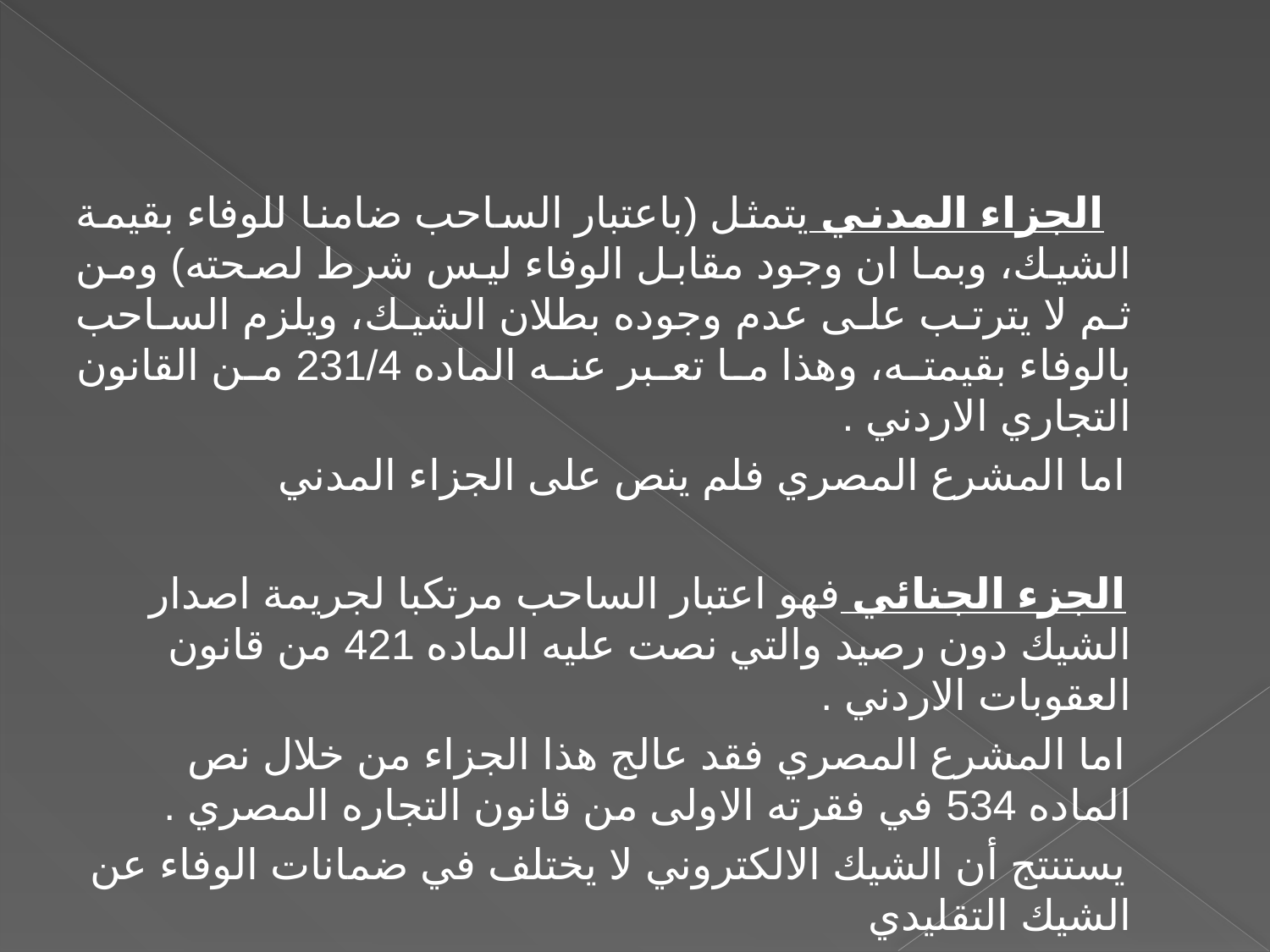

الجزاء المدني يتمثل (باعتبار الساحب ضامنا للوفاء بقيمة الشيك، وبما ان وجود مقابل الوفاء ليس شرط لصحته) ومن ثم لا يترتب على عدم وجوده بطلان الشيك، ويلزم الساحب بالوفاء بقيمته، وهذا ما تعبر عنه الماده 231/4 من القانون التجاري الاردني .
     اما المشرع المصري فلم ينص على الجزاء المدني

     الجزء الجنائي فهو اعتبار الساحب مرتكبا لجريمة اصدار الشيك دون رصيد والتي نصت عليه الماده 421 من قانون العقوبات الاردني .
     اما المشرع المصري فقد عالج هذا الجزاء من خلال نص الماده 534 في فقرته الاولى من قانون التجاره المصري .
     يستنتج أن الشيك الالكتروني لا يختلف في ضمانات الوفاء عن الشيك التقليدي